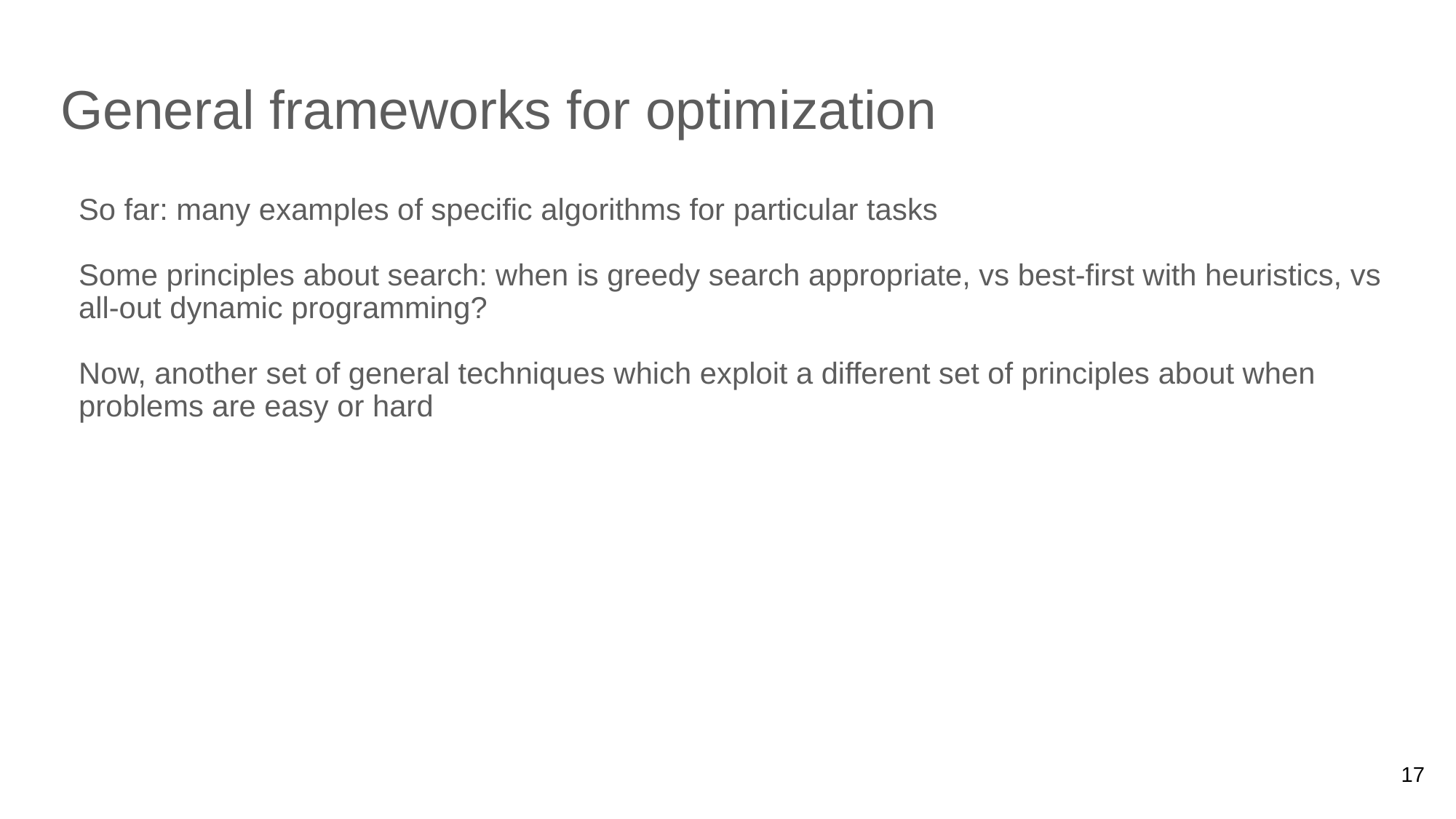

# General frameworks for optimization
So far: many examples of specific algorithms for particular tasks

Some principles about search: when is greedy search appropriate, vs best-first with heuristics, vs all-out dynamic programming?

Now, another set of general techniques which exploit a different set of principles about when problems are easy or hard
17